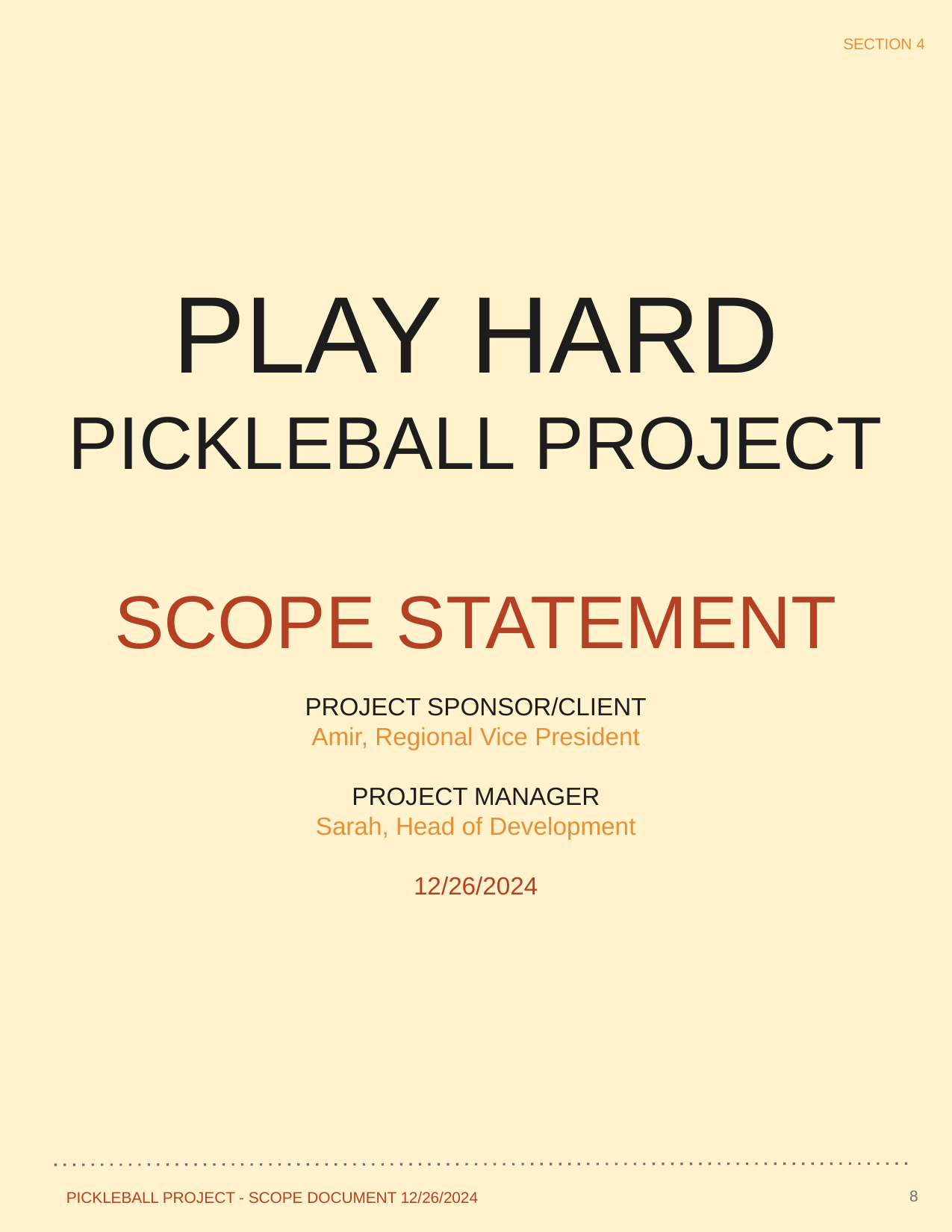

SECTION 4
# PLAY HARD
PICKLEBALL PROJECT

SCOPE STATEMENT
PROJECT SPONSOR/CLIENT
Amir, Regional Vice President

PROJECT MANAGER
Sarah, Head of Development

12/26/2024
PICKLEBALL PROJECT - SCOPE DOCUMENT 12/26/2024
8